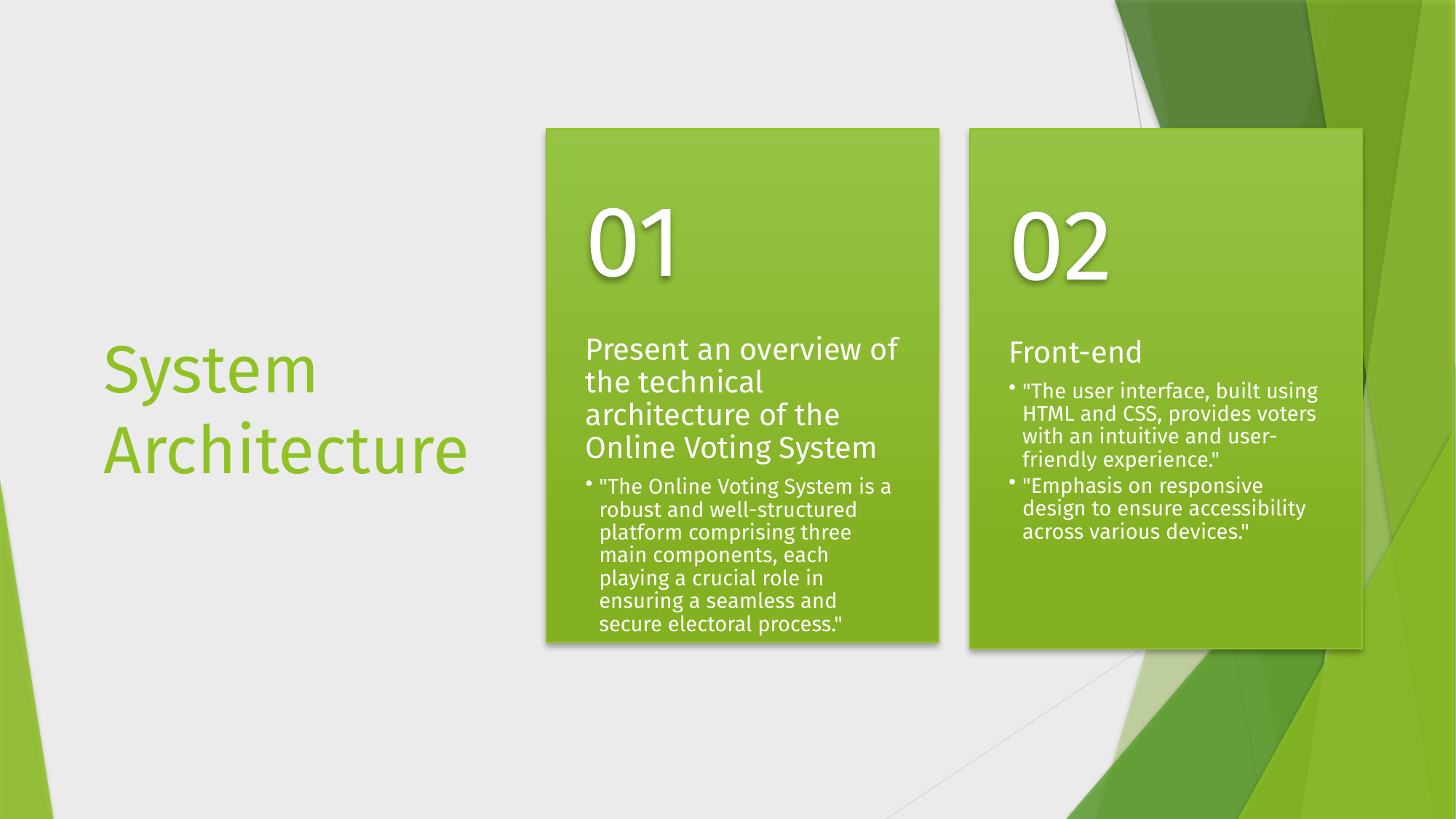

Present an overview of the technical architecture of the Online Voting System
"The Online Voting System is a robust and well-structured platform comprising three main components, each playing a crucial role in ensuring a seamless and secure electoral process."
01
Front-end
"The user interface, built using HTML and CSS, provides voters with an intuitive and user-friendly experience."
"Emphasis on responsive design to ensure accessibility across various devices."
02
# System Architecture